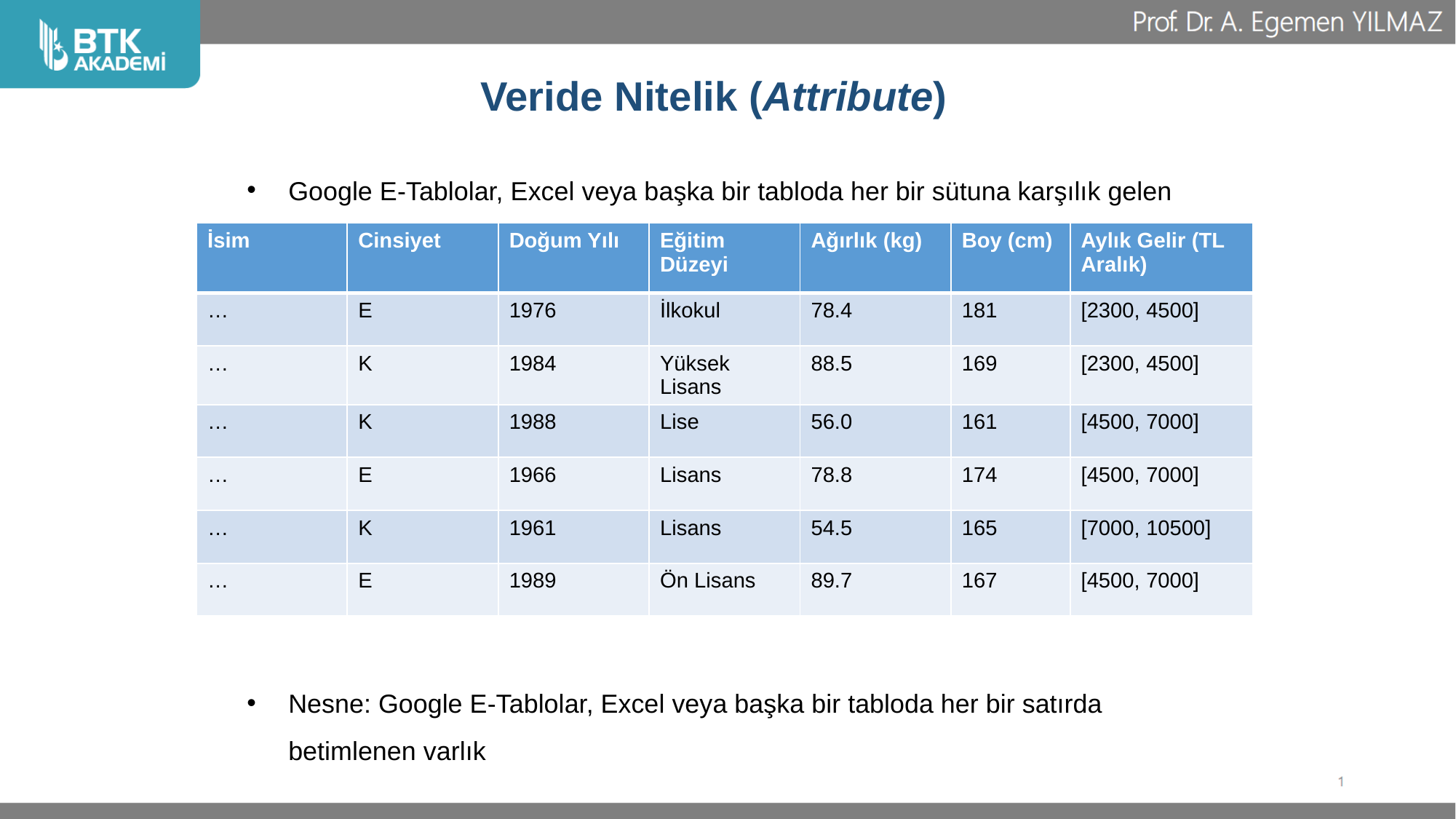

# Veride Nitelik (Attribute)
Google E-Tablolar, Excel veya başka bir tabloda her bir sütuna karşılık gelen ‘sıfat’

Nesne: Google E-Tablolar, Excel veya başka bir tabloda her bir satırda betimlenen varlık
| İsim | Cinsiyet | Doğum Yılı | Eğitim Düzeyi | Ağırlık (kg) | Boy (cm) | Aylık Gelir (TL Aralık) |
| --- | --- | --- | --- | --- | --- | --- |
| … | E | 1976 | İlkokul | 78.4 | 181 | [2300, 4500] |
| … | K | 1984 | Yüksek Lisans | 88.5 | 169 | [2300, 4500] |
| … | K | 1988 | Lise | 56.0 | 161 | [4500, 7000] |
| … | E | 1966 | Lisans | 78.8 | 174 | [4500, 7000] |
| … | K | 1961 | Lisans | 54.5 | 165 | [7000, 10500] |
| … | E | 1989 | Ön Lisans | 89.7 | 167 | [4500, 7000] |
31